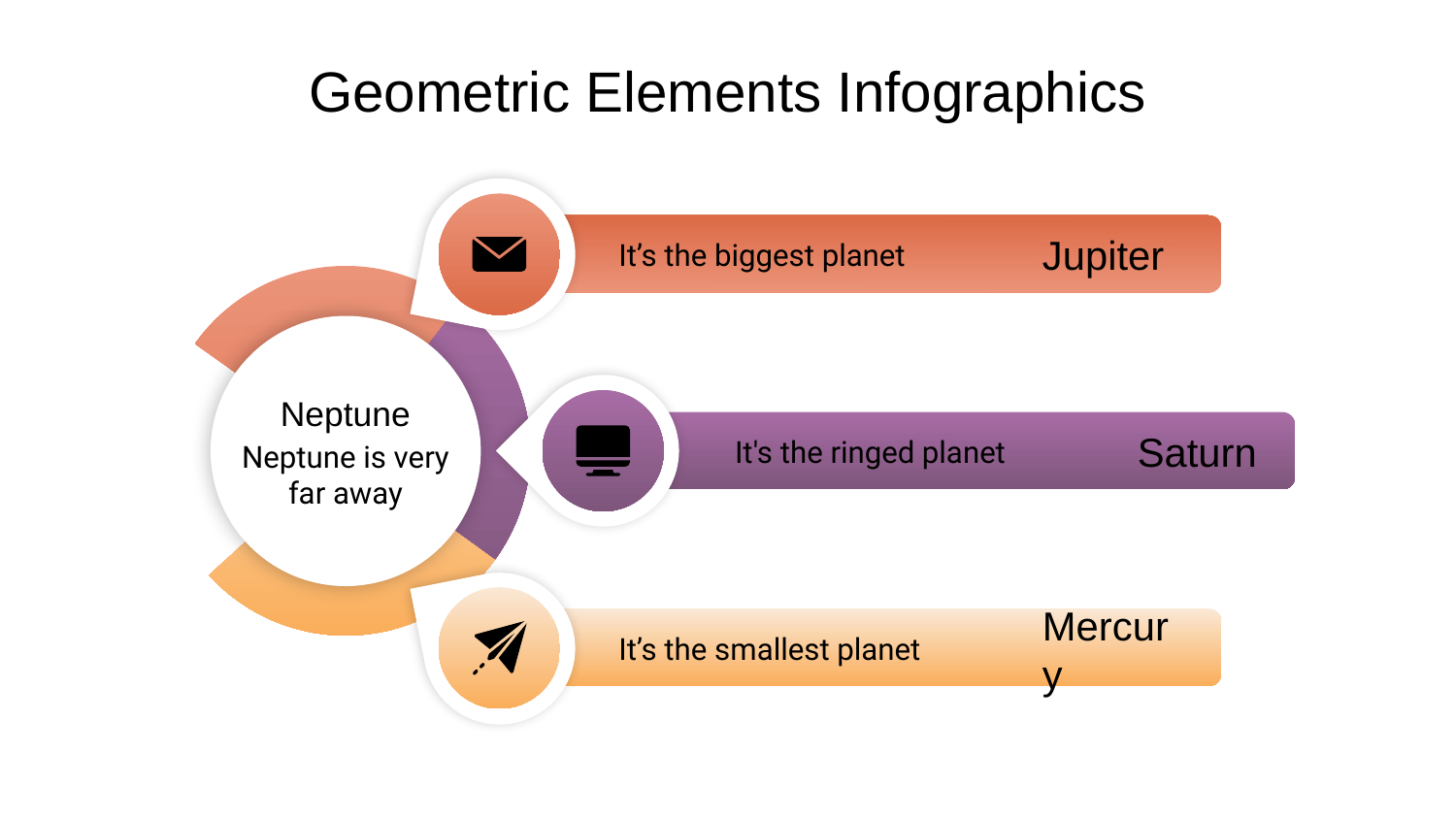

# Geometric Elements Infographics

Jupiter
It’s the biggest planet

Neptune
Neptune is very far away

Saturn

It's the ringed planet

Mercury

It’s the smallest planet